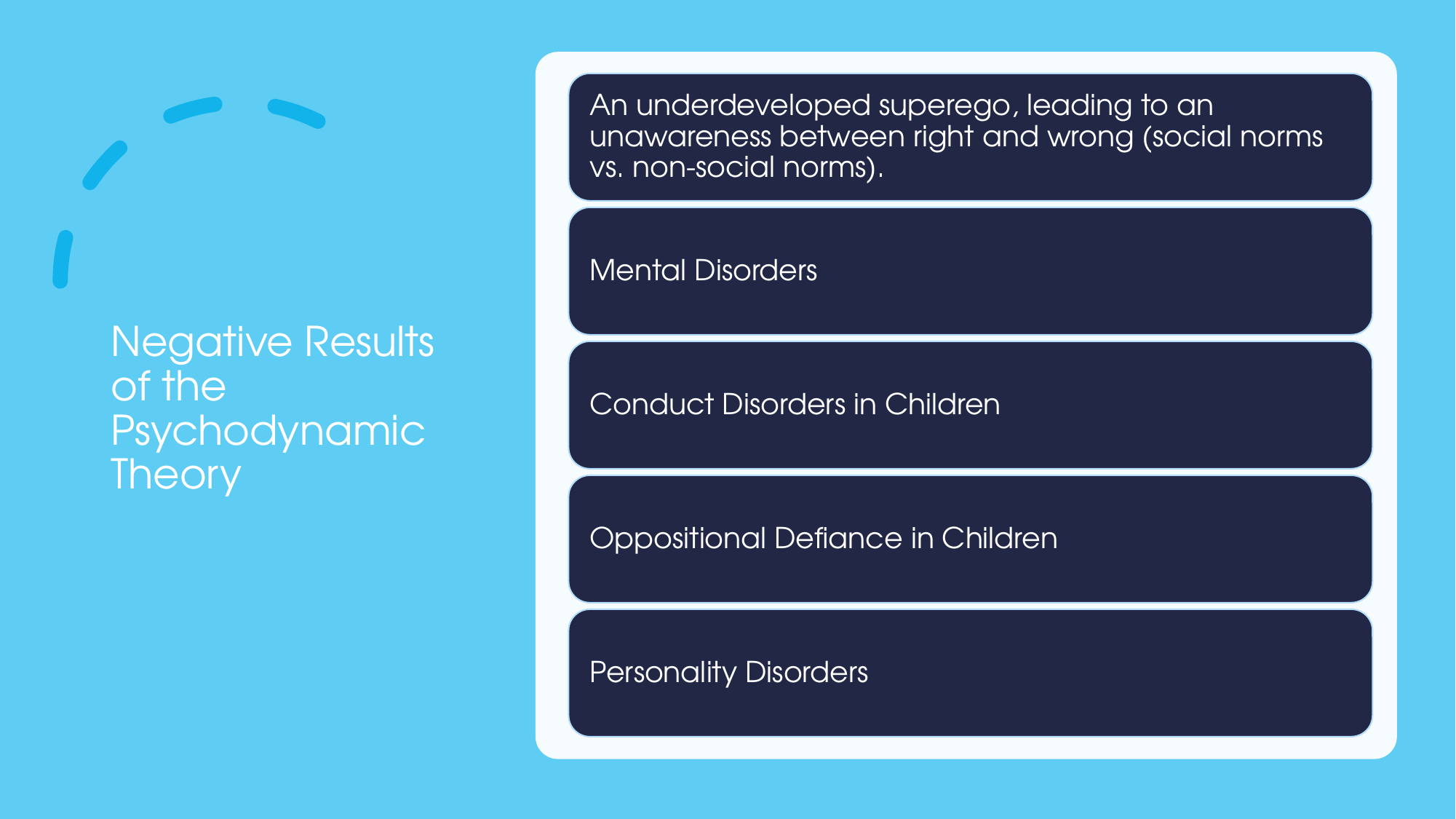

An underdeveloped superego, leading to an unawareness between right and wrong (social norms vs. non-social norms).
Mental Disorders
Conduct Disorders in Children
Oppositional Defiance in Children
Personality Disorders
# Negative Results of the Psychodynamic Theory